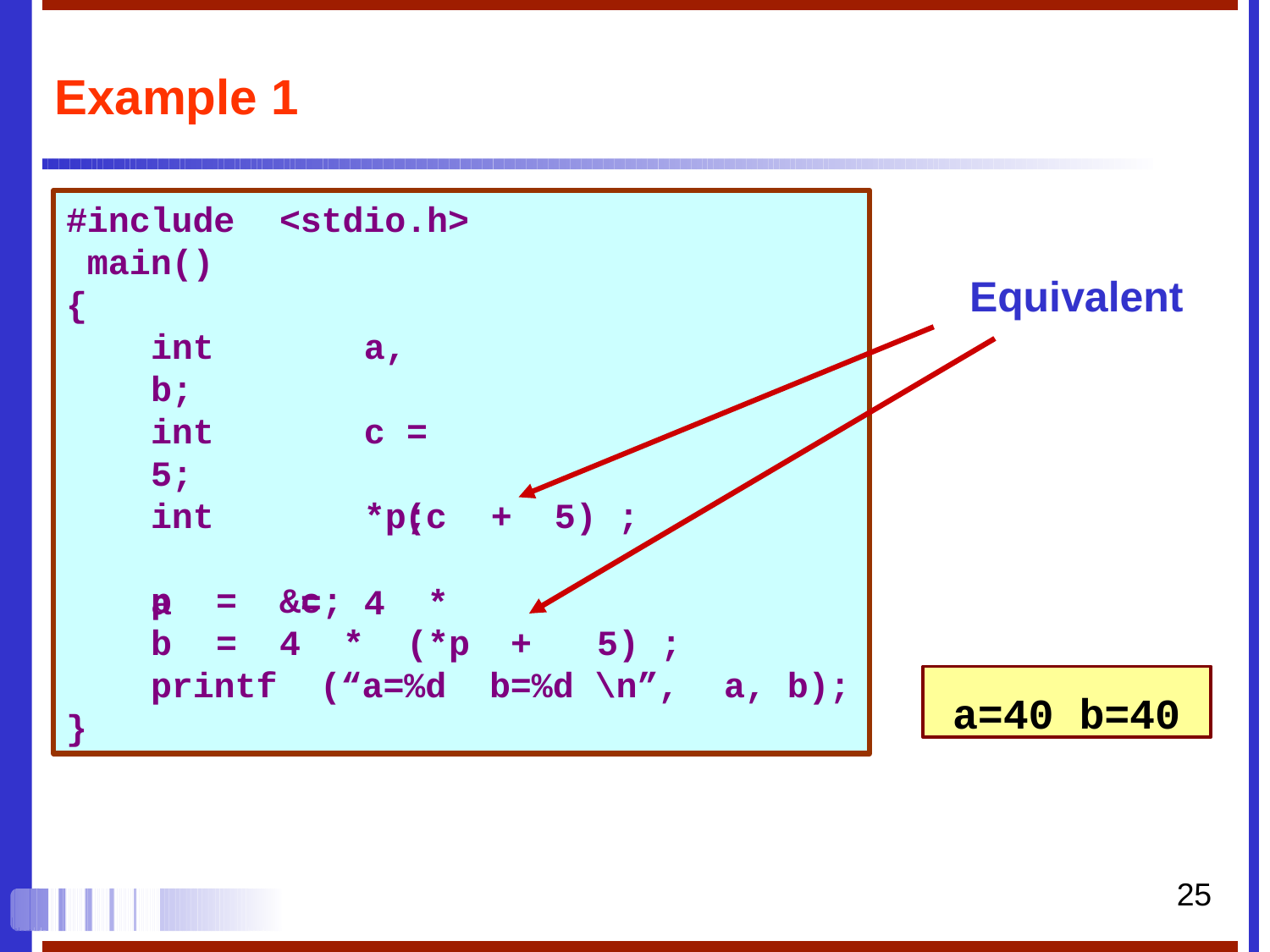

# Example 1

#include	<stdio.h>  main()
{
int	a, b;
int	c = 5;
int	*p;

a	=	4	*
Equivalent

(c	+	5) ;
p	=	&c;
b	=	4	*	(*p
(“a=%d

+	5) ;
b=%d \n”,	a, b);
printf
a=40 b=40
}

25